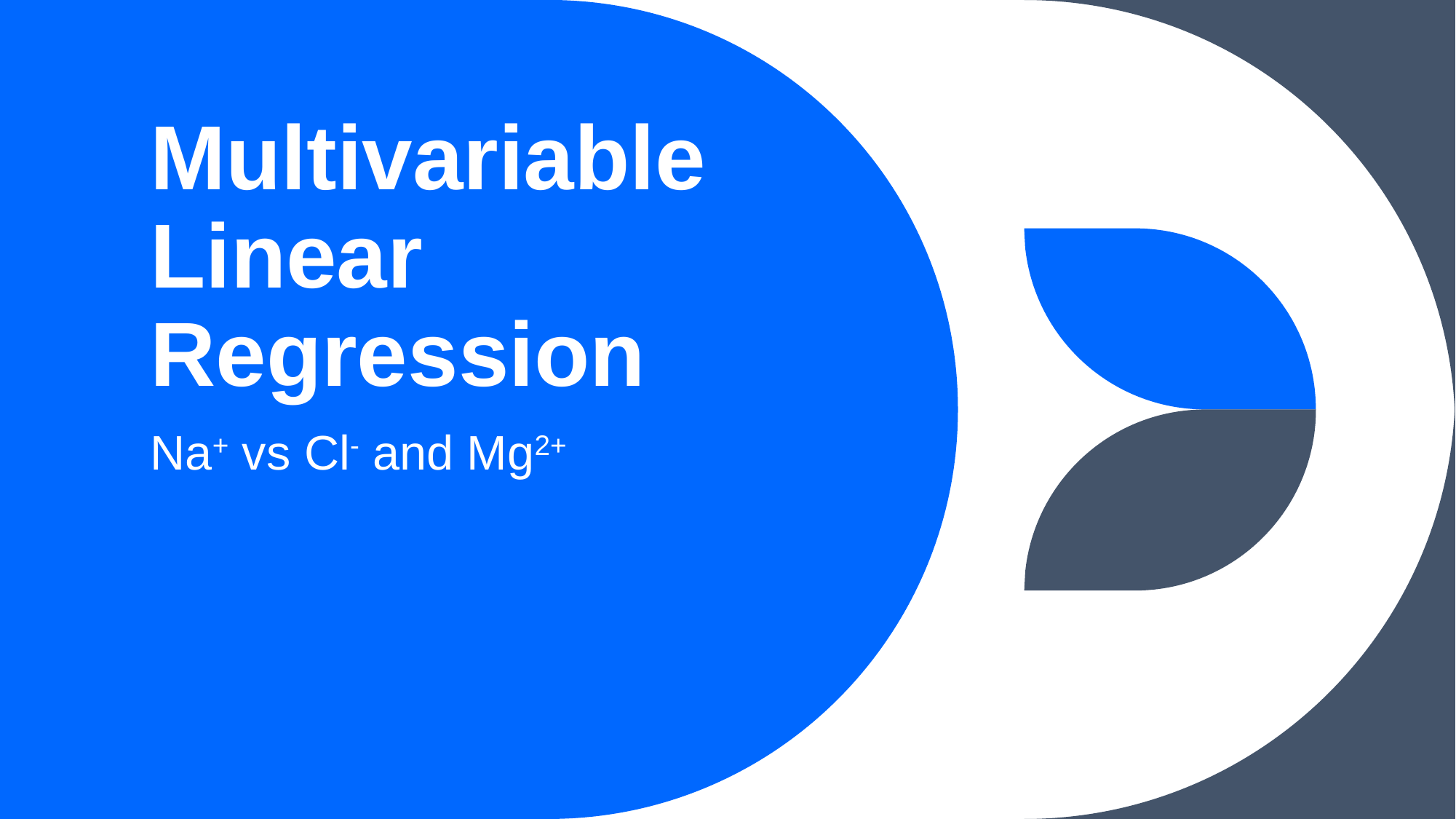

# Multivariable Linear Regression
Na+ vs Cl- and Mg2+